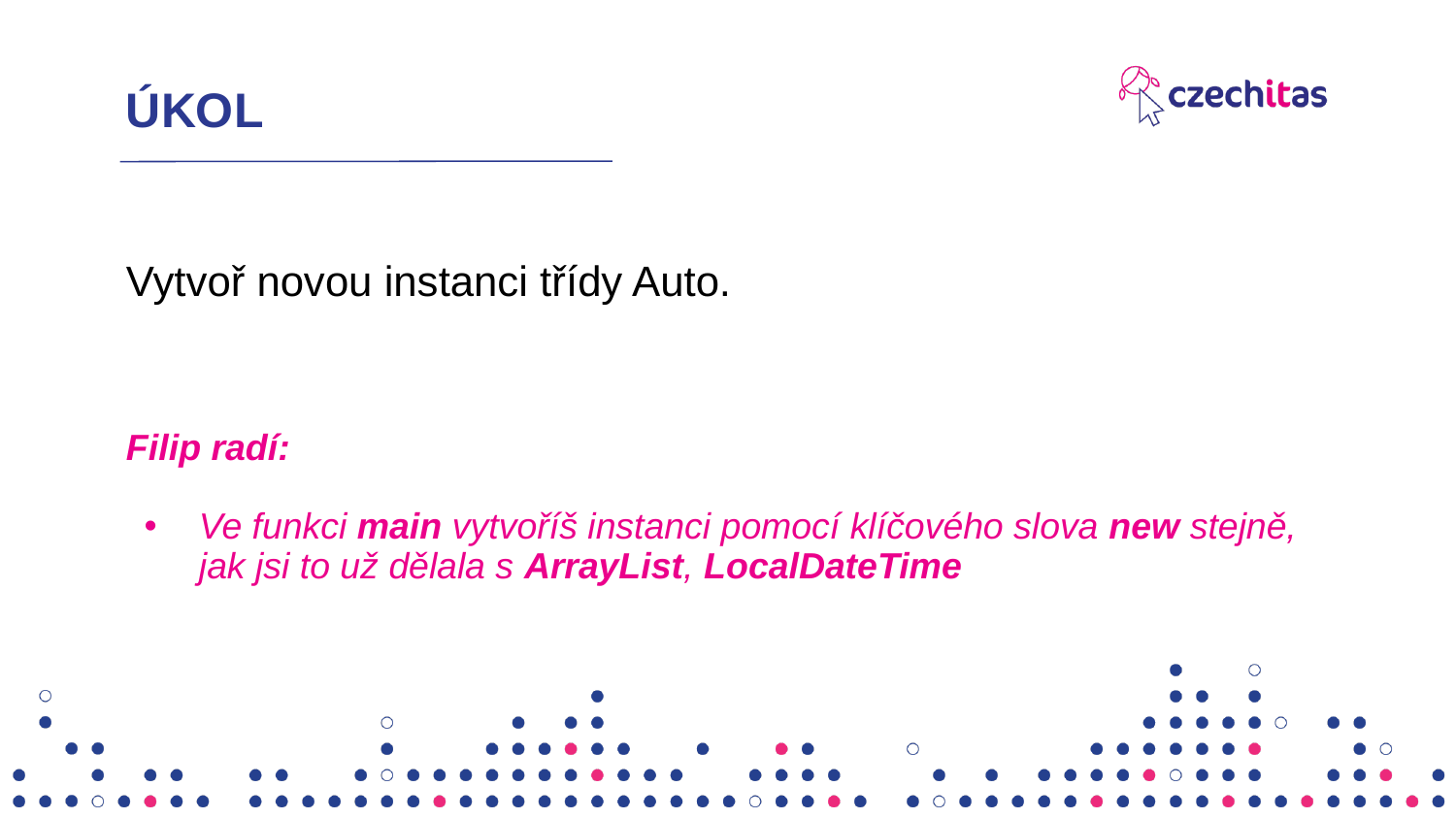

# ÚKOL

Vytvoř novou instanci třídy Auto.

Filip radí:

Ve funkci main vytvoříš instanci pomocí klíčového slova new stejně, jak jsi to už dělala s ArrayList, LocalDateTime